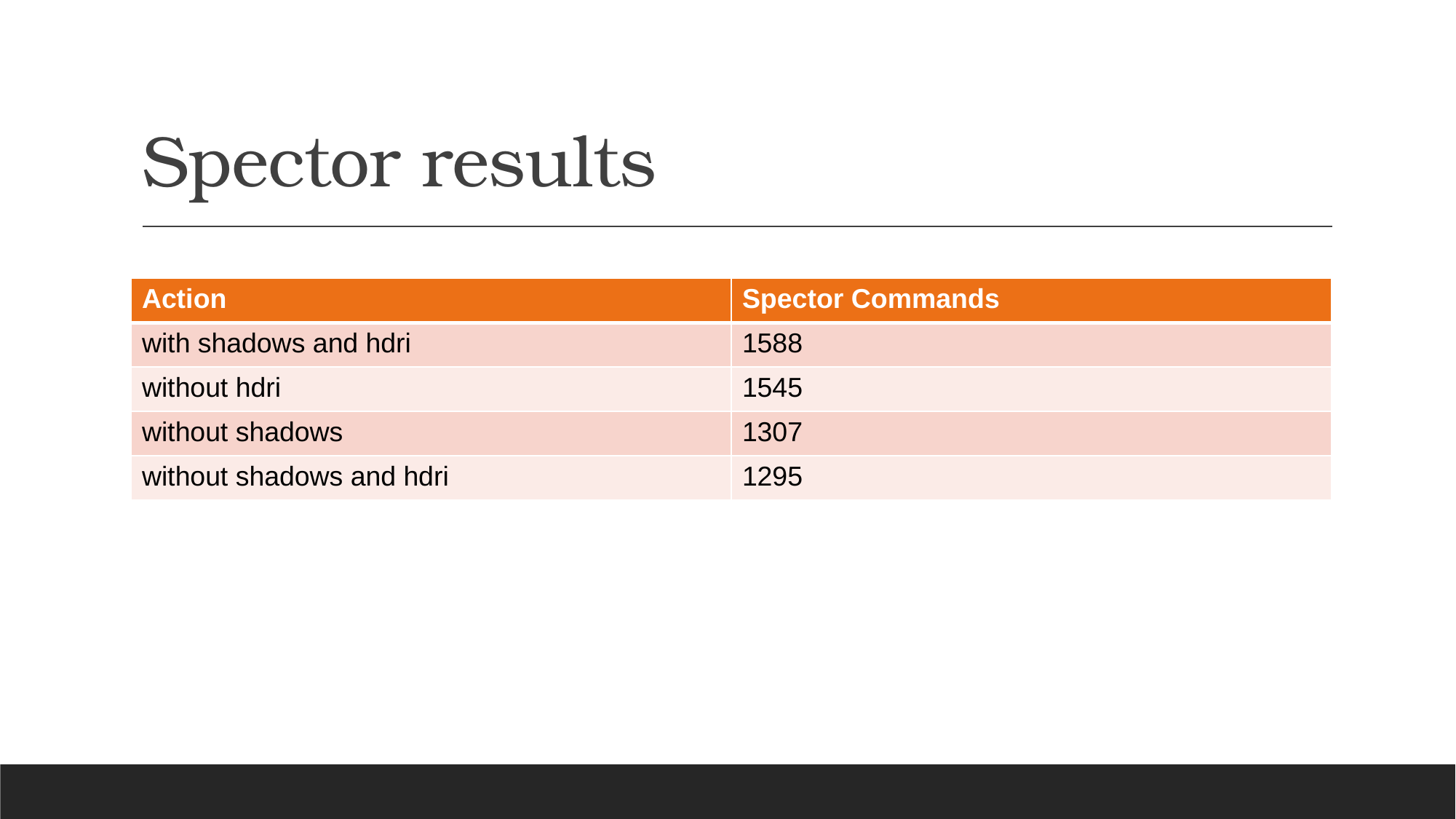

# Spector results
| Action | Spector Commands |
| --- | --- |
| with shadows and hdri | 1588 |
| without hdri | 1545 |
| without shadows | 1307 |
| without shadows and hdri | 1295 |